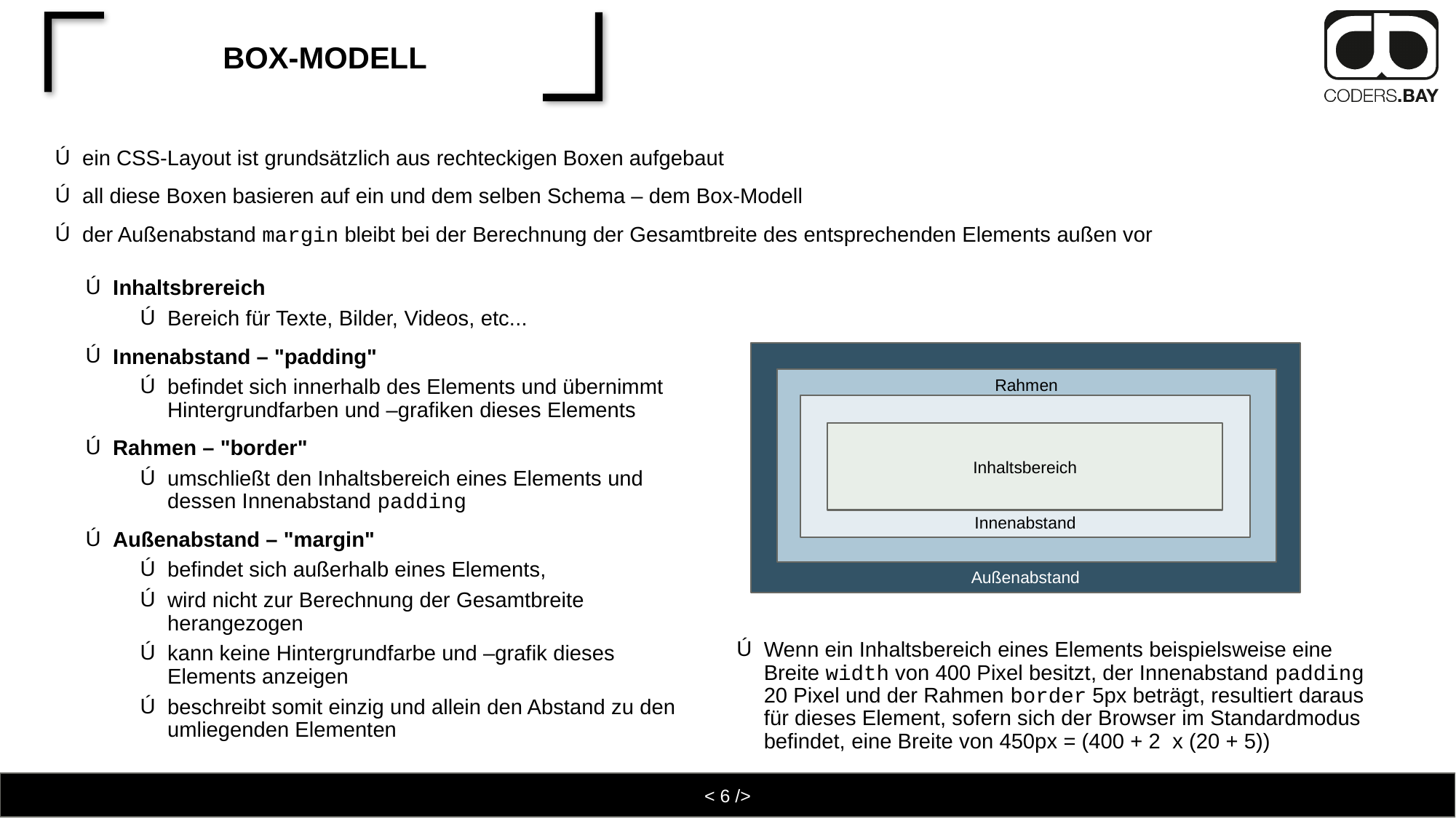

# Box-Modell
ein CSS-Layout ist grundsätzlich aus rechteckigen Boxen aufgebaut
all diese Boxen basieren auf ein und dem selben Schema – dem Box-Modell
der Außenabstand margin bleibt bei der Berechnung der Gesamtbreite des entsprechenden Elements außen vor
Inhaltsbrereich
Bereich für Texte, Bilder, Videos, etc...
Innenabstand – "padding"
befindet sich innerhalb des Elements und übernimmt Hintergrundfarben und –grafiken dieses Elements
Rahmen – "border"
umschließt den Inhaltsbereich eines Elements und dessen Innenabstand padding
Außenabstand – "margin"
befindet sich außerhalb eines Elements,
wird nicht zur Berechnung der Gesamtbreite herangezogen
kann keine Hintergrundfarbe und –grafik dieses Elements anzeigen
beschreibt somit einzig und allein den Abstand zu den umliegenden Elementen
Außenabstand
Rahmen
Innenabstand
Inhaltsbereich
Wenn ein Inhaltsbereich eines Elements beispielsweise eine Breite width von 400 Pixel besitzt, der Innenabstand padding 20 Pixel und der Rahmen border 5px beträgt, resultiert daraus für dieses Element, sofern sich der Browser im Standardmodus befindet, eine Breite von 450px = (400 + 2  x (20 + 5))